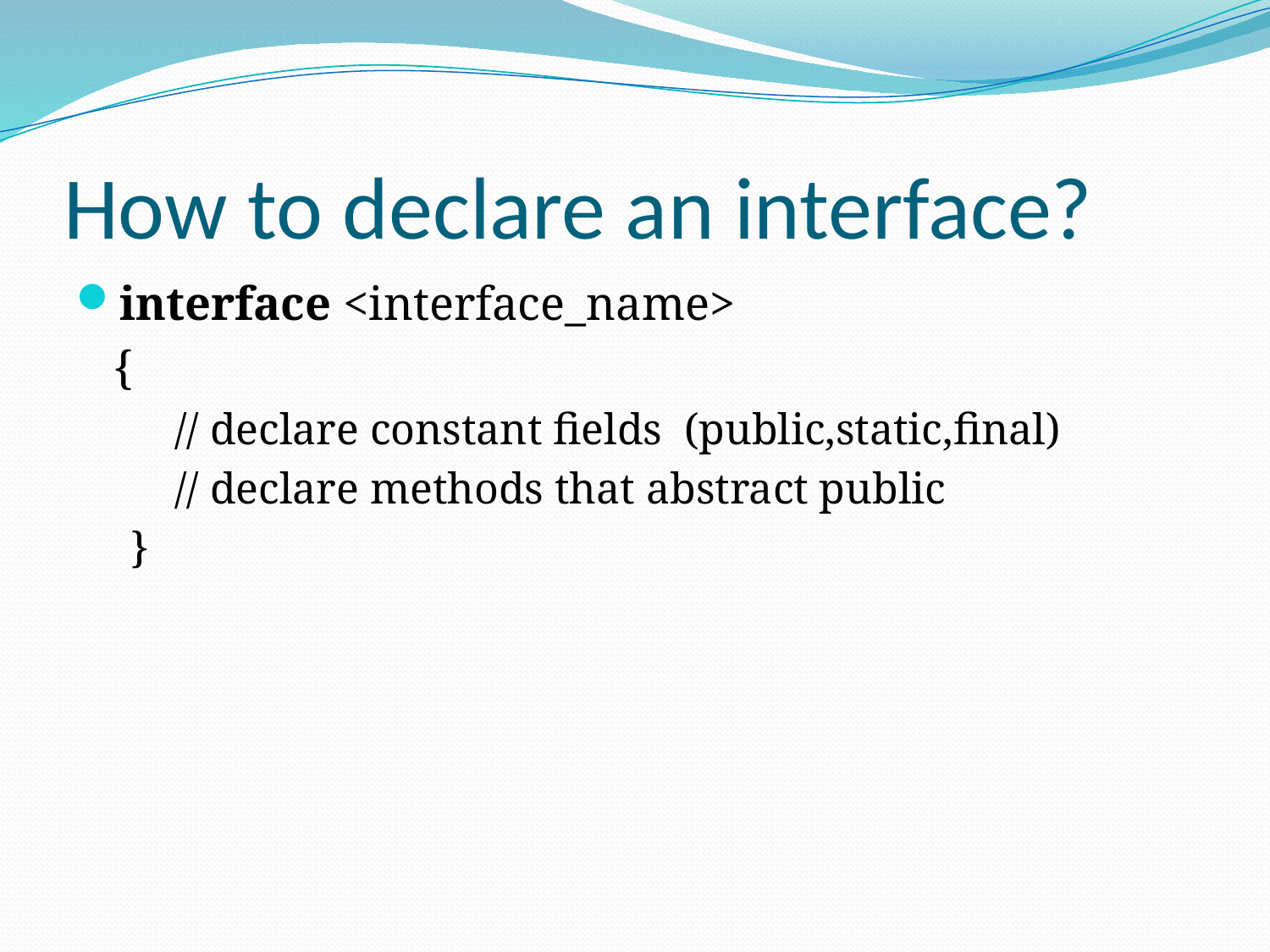

# How to declare an interface?
interface <interface_name>
	{
    // declare constant fields  (public,static,final)
    // declare methods that abstract public
}